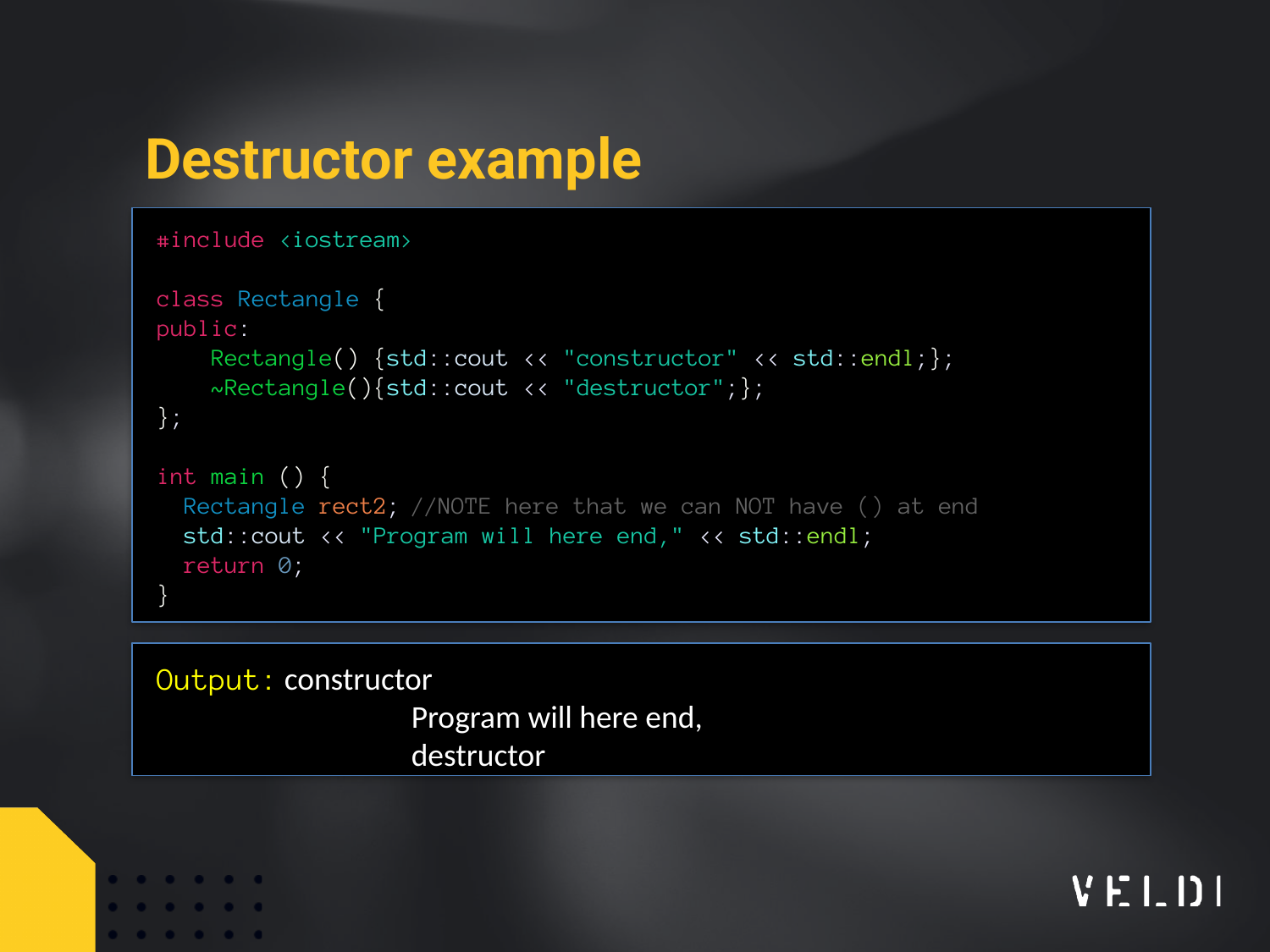

Destructor example
#include <iostream>

class Rectangle {
public:
    Rectangle() {std::cout << "constructor" << std::endl;};
    ~Rectangle(){std::cout << "destructor";};
};

int main () {
  Rectangle rect2;	//NOTE here that we can NOT have () at end
  std::cout << "Program will here end," << std::endl;
  return 0;
}

Output:	constructor
		Program will here end,
		destructor